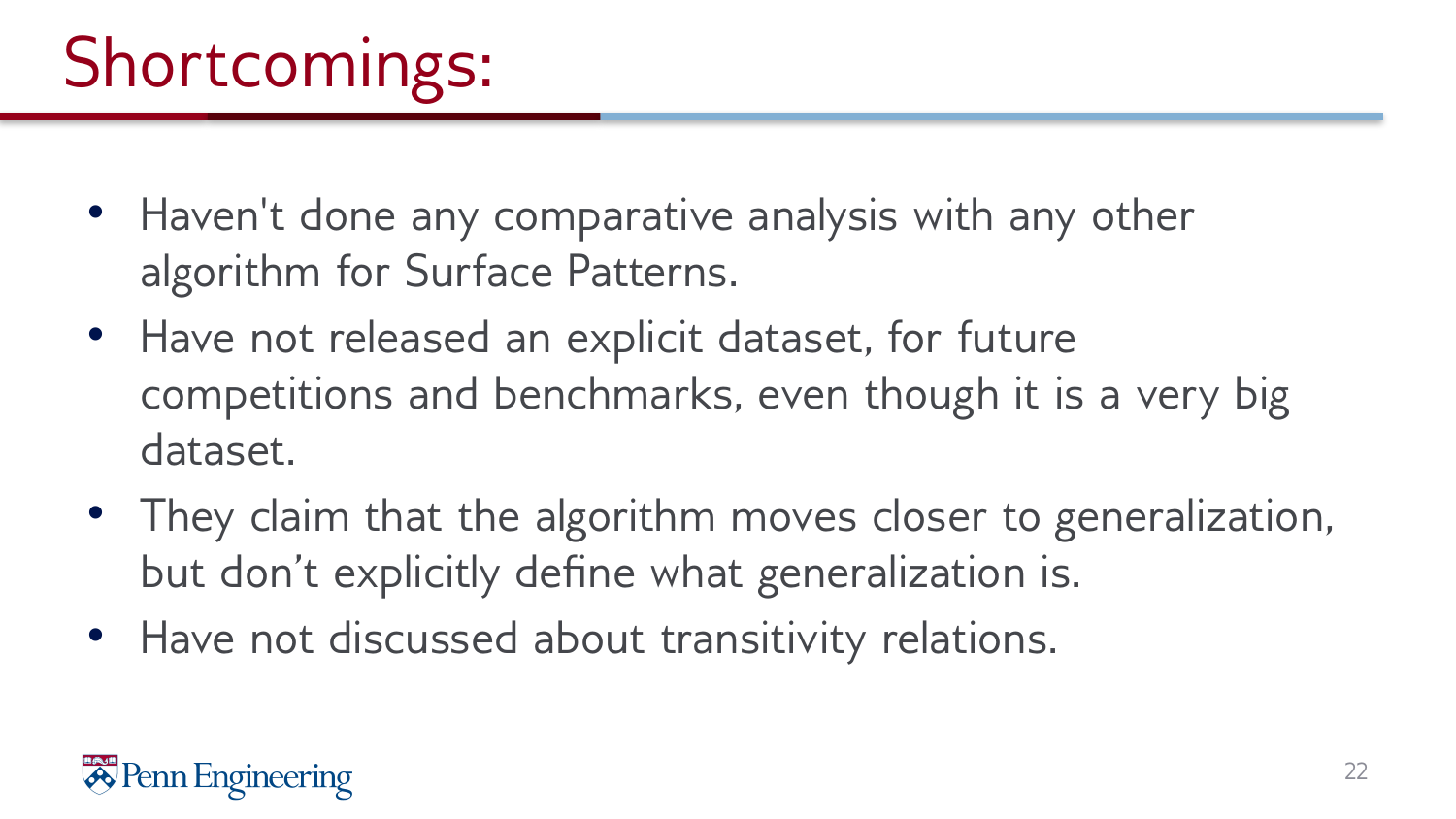

# Shortcomings:
Haven't done any comparative analysis with any other algorithm for Surface Patterns.
Have not released an explicit dataset, for future competitions and benchmarks, even though it is a very big dataset.
They claim that the algorithm moves closer to generalization, but don’t explicitly define what generalization is.
Have not discussed about transitivity relations.

22